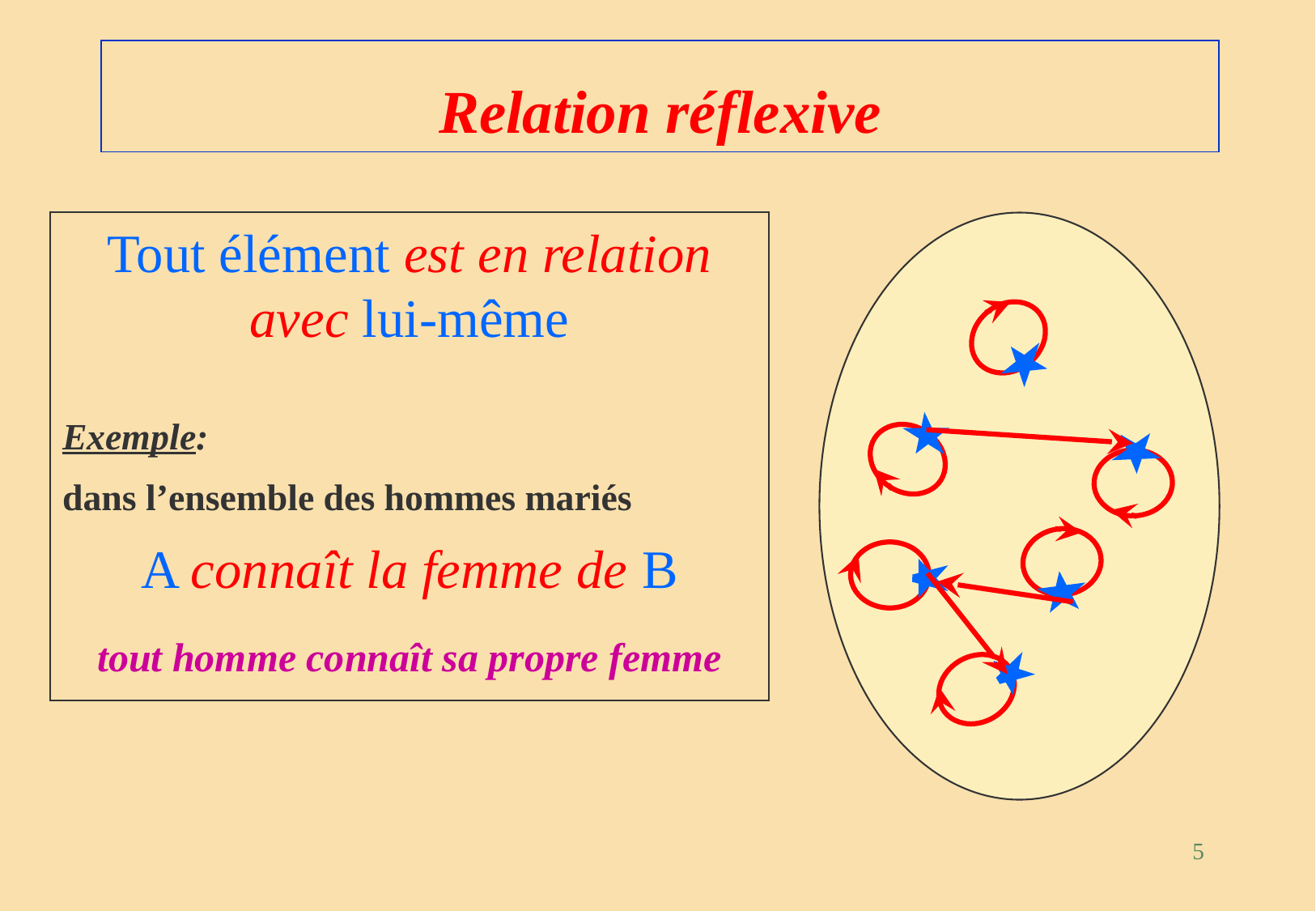

# Relation réflexive

Tout élément est en relation avec lui-même

Exemple:

dans l’ensemble des hommes mariés

A connaît la femme de B

tout homme connaît sa propre femme

5